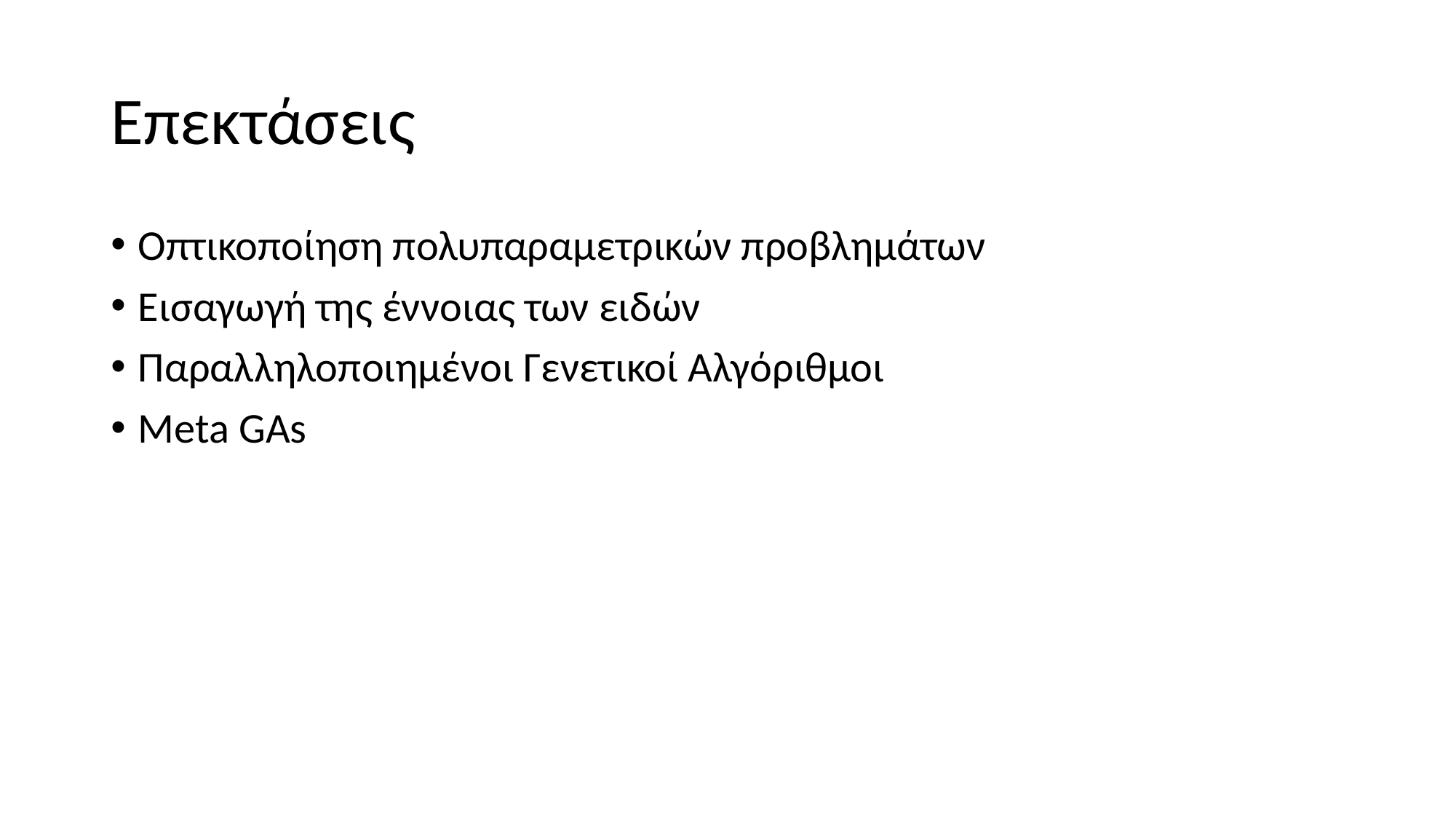

# Επεκτάσεις
Οπτικοποίηση πολυπαραμετρικών προβλημάτων
Εισαγωγή της έννοιας των ειδών
Παραλληλοποιημένοι Γενετικοί Αλγόριθμοι
Meta GAs